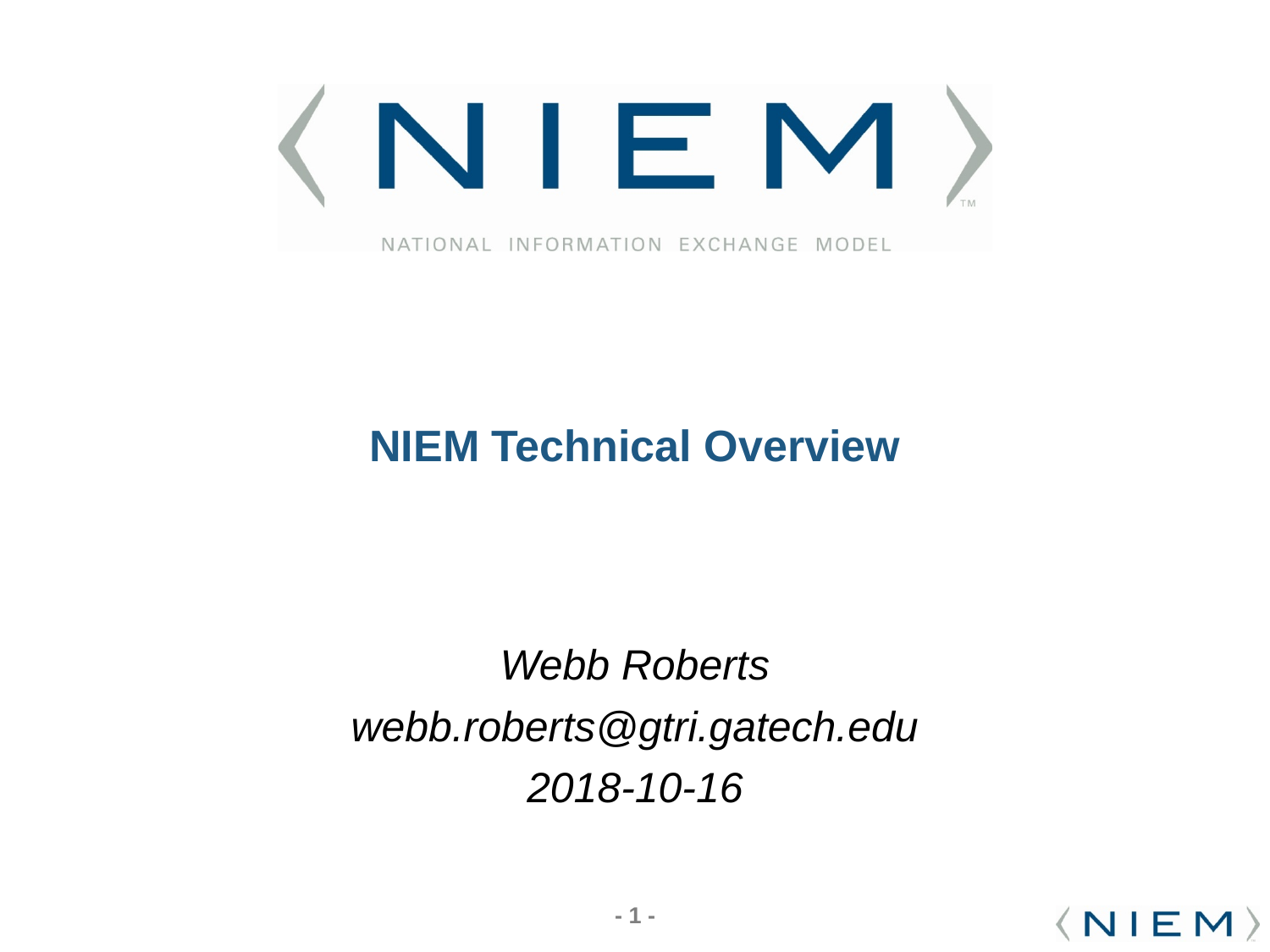

# NIEM Technical Overview
Webb Roberts
webb.roberts@gtri.gatech.edu
2018-10-16